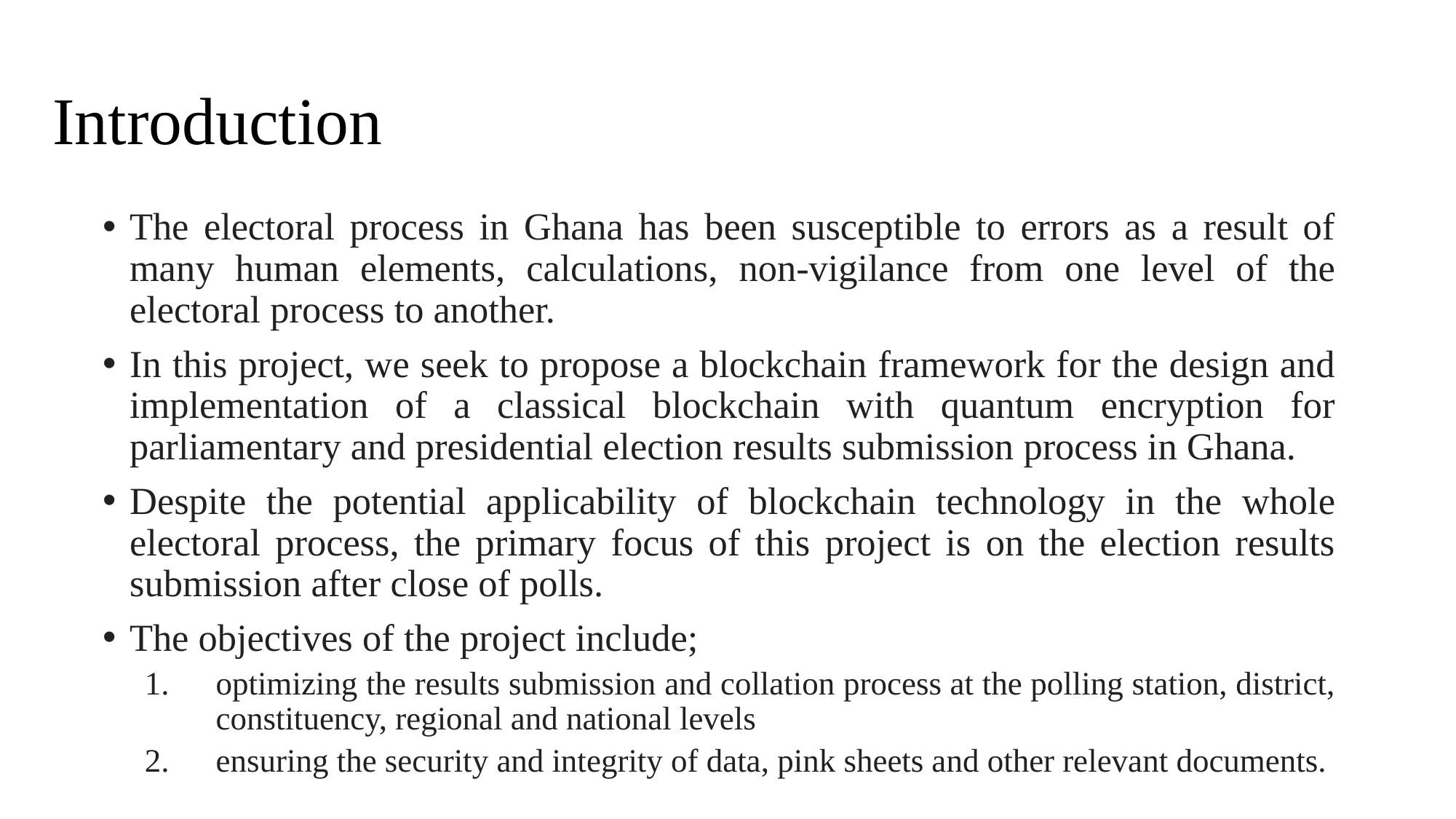

# Introduction
The electoral process in Ghana has been susceptible to errors as a result of many human elements, calculations, non-vigilance from one level of the electoral process to another.
In this project, we seek to propose a blockchain framework for the design and implementation of a classical blockchain with quantum encryption for parliamentary and presidential election results submission process in Ghana.
Despite the potential applicability of blockchain technology in the whole electoral process, the primary focus of this project is on the election results submission after close of polls.
The objectives of the project include;
optimizing the results submission and collation process at the polling station, district, constituency, regional and national levels
ensuring the security and integrity of data, pink sheets and other relevant documents.